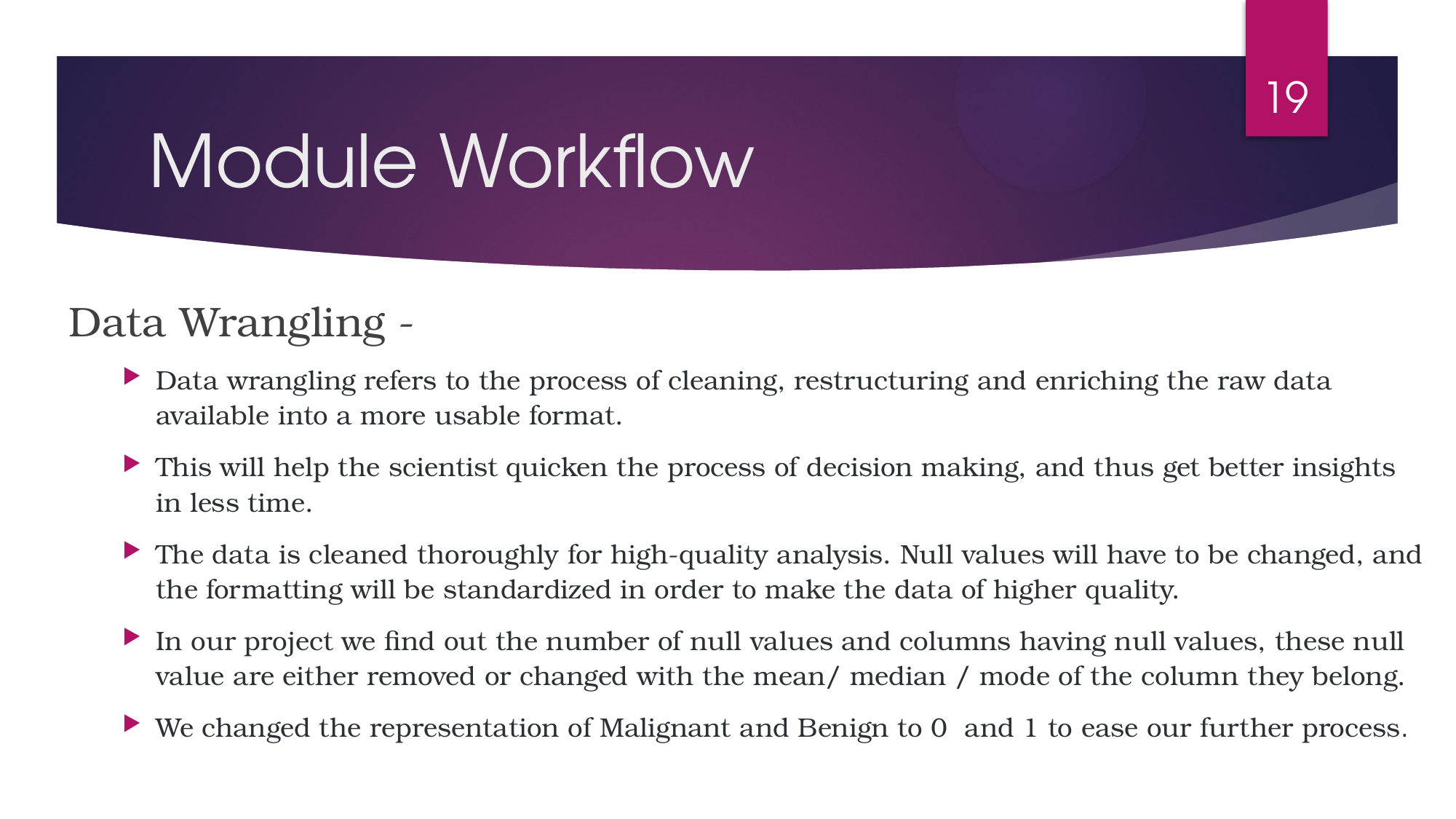

19
# Module Workflow
Data Wrangling -
Data wrangling refers to the process of cleaning, restructuring and enriching the raw data available into a more usable format.
This will help the scientist quicken the process of decision making, and thus get better insights in less time.
The data is cleaned thoroughly for high-quality analysis. Null values will have to be changed, and the formatting will be standardized in order to make the data of higher quality.
In our project we find out the number of null values and columns having null values, these null value are either removed or changed with the mean/ median / mode of the column they belong.
We changed the representation of Malignant and Benign to 0  and 1 to ease our further process.